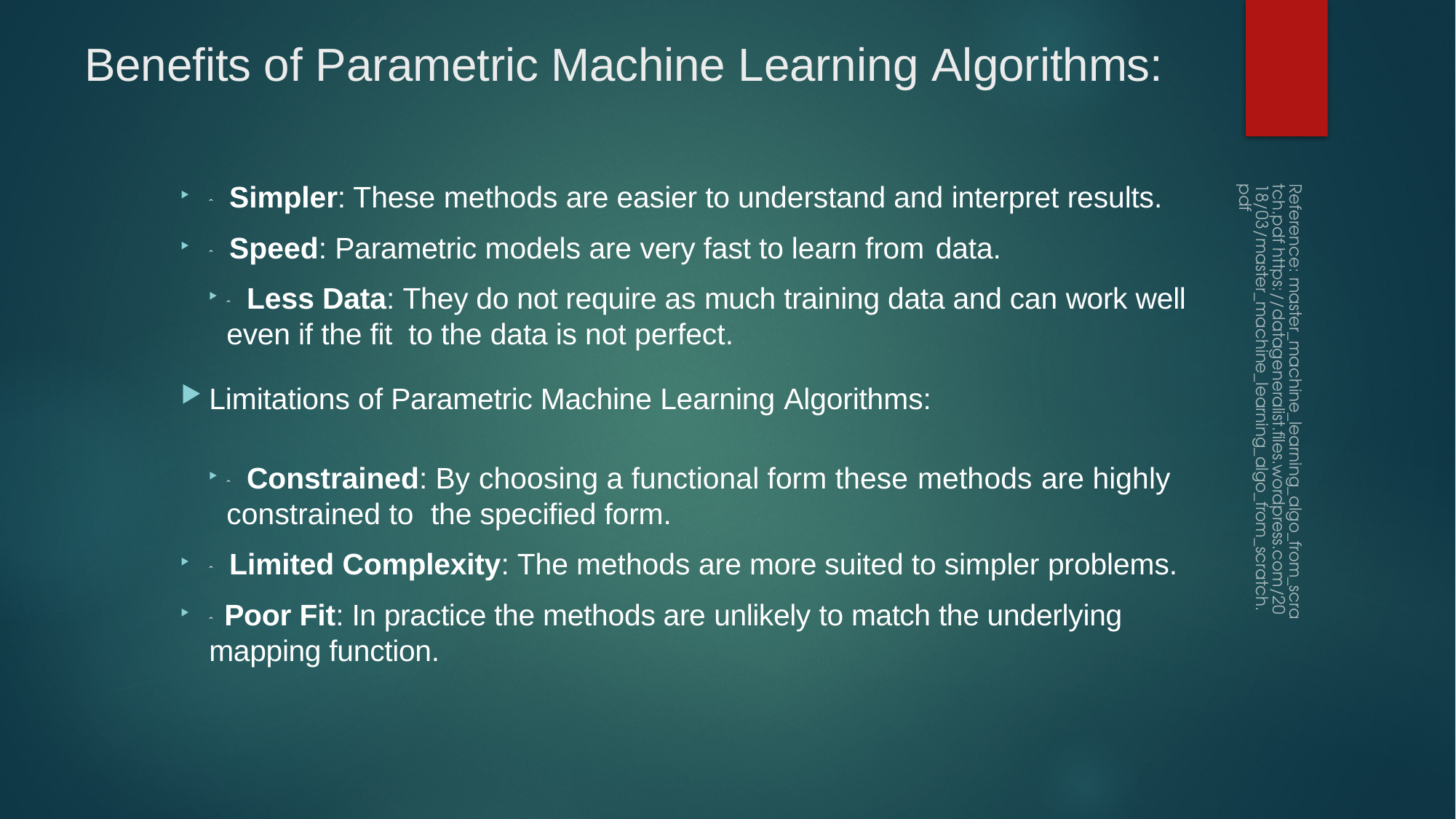

# Benefits of Parametric Machine Learning Algorithms:
ˆ Simpler: These methods are easier to understand and interpret results.
ˆ Speed: Parametric models are very fast to learn from data.
ˆ Less Data: They do not require as much training data and can work well even if the fit  to the data is not perfect.

Limitations of Parametric Machine Learning Algorithms:

ˆ Constrained: By choosing a functional form these methods are highly constrained to  the specified form.
ˆ Limited Complexity: The methods are more suited to simpler problems.
ˆ Poor Fit: In practice the methods are unlikely to match the underlying mapping function.

Reference: master_machine_learning_algo_from_scratch.pdf https://datageneralist.files.wordpress.com/2018/03/master_machine_learning_algo_from_scratch.pdf